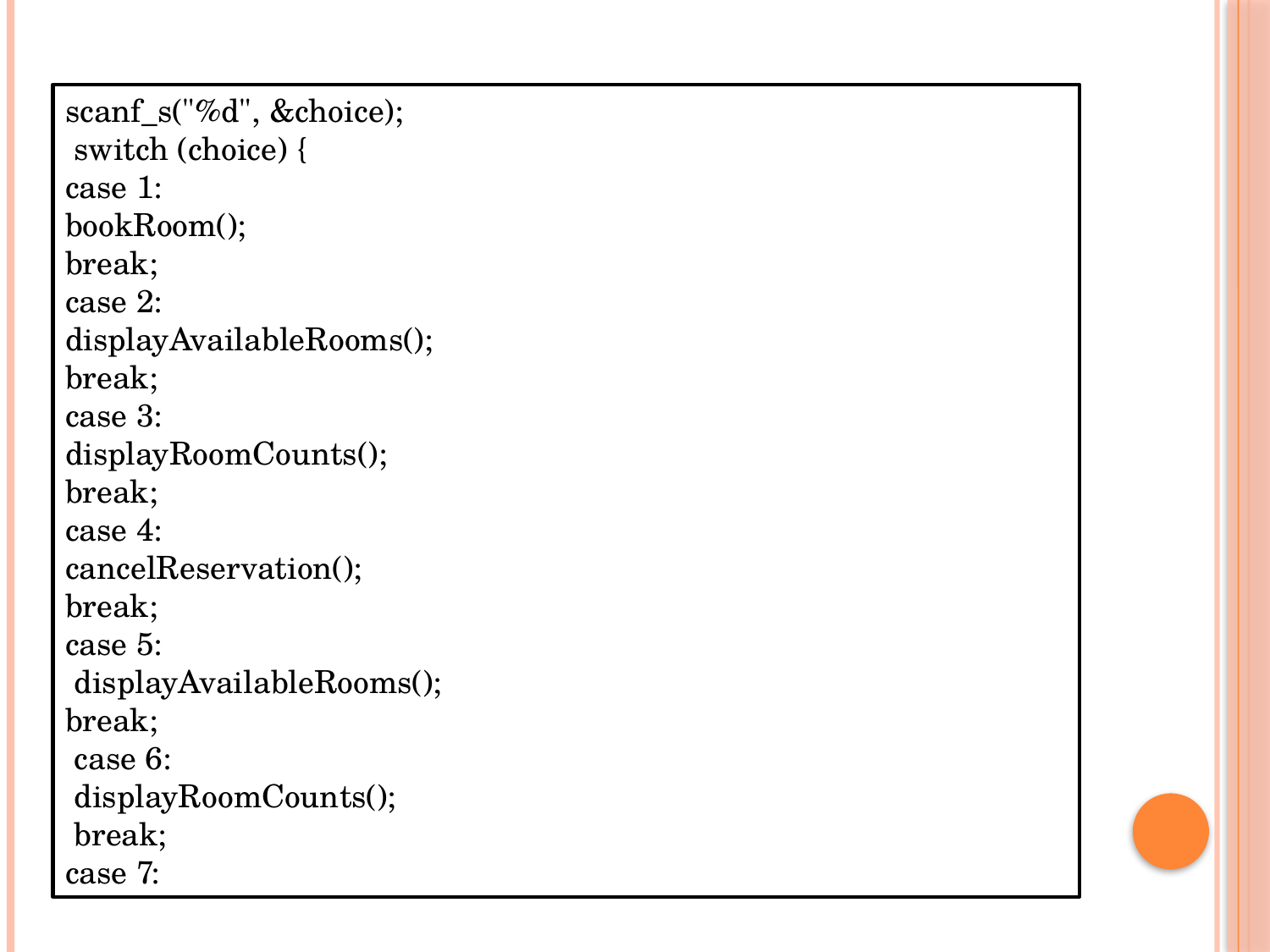

scanf_s("%d", &choice);
 switch (choice) {
case 1:
bookRoom();
break;
case 2:
displayAvailableRooms();
break;
case 3:
displayRoomCounts();
break;
case 4:
cancelReservation();
break;
case 5:
 displayAvailableRooms();
break;
 case 6:
 displayRoomCounts();
 break;
case 7: